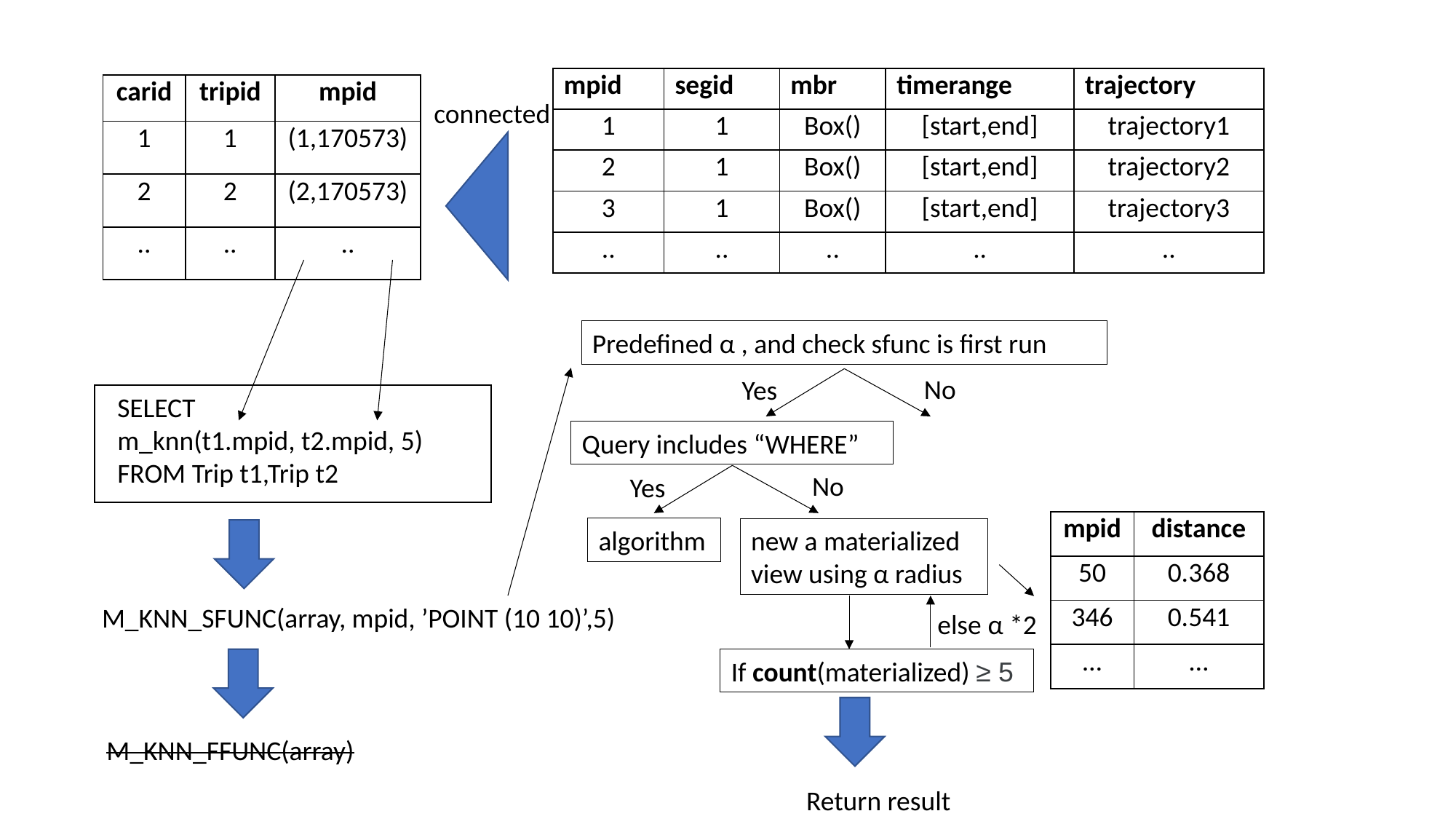

| mpid | segid | mbr | timerange | trajectory |
| --- | --- | --- | --- | --- |
| 1 | 1 | Box() | [start,end] | trajectory1 |
| 2 | 1 | Box() | [start,end] | trajectory2 |
| 3 | 1 | Box() | [start,end] | trajectory3 |
| .. | .. | .. | .. | .. |
| carid | tripid | mpid |
| --- | --- | --- |
| 1 | 1 | (1,170573) |
| 2 | 2 | (2,170573) |
| .. | .. | .. |
connected

Predefined α , and check sfunc is first run
No
Yes

SELECT
m_knn(t1.mpid, t2.mpid, 5)
FROM Trip t1,Trip t2
Query includes “WHERE”
No
Yes
| mpid | distance |
| --- | --- |
| 50 | 0.368 |
| 346 | 0.541 |
| … | … |
algorithm
new a materialized view using α radius

M_KNN_SFUNC(array, mpid, ’POINT (10 10)’,5)
else α *2
If count(materialized) ≥ 5

M_KNN_FFUNC(array)
Return result